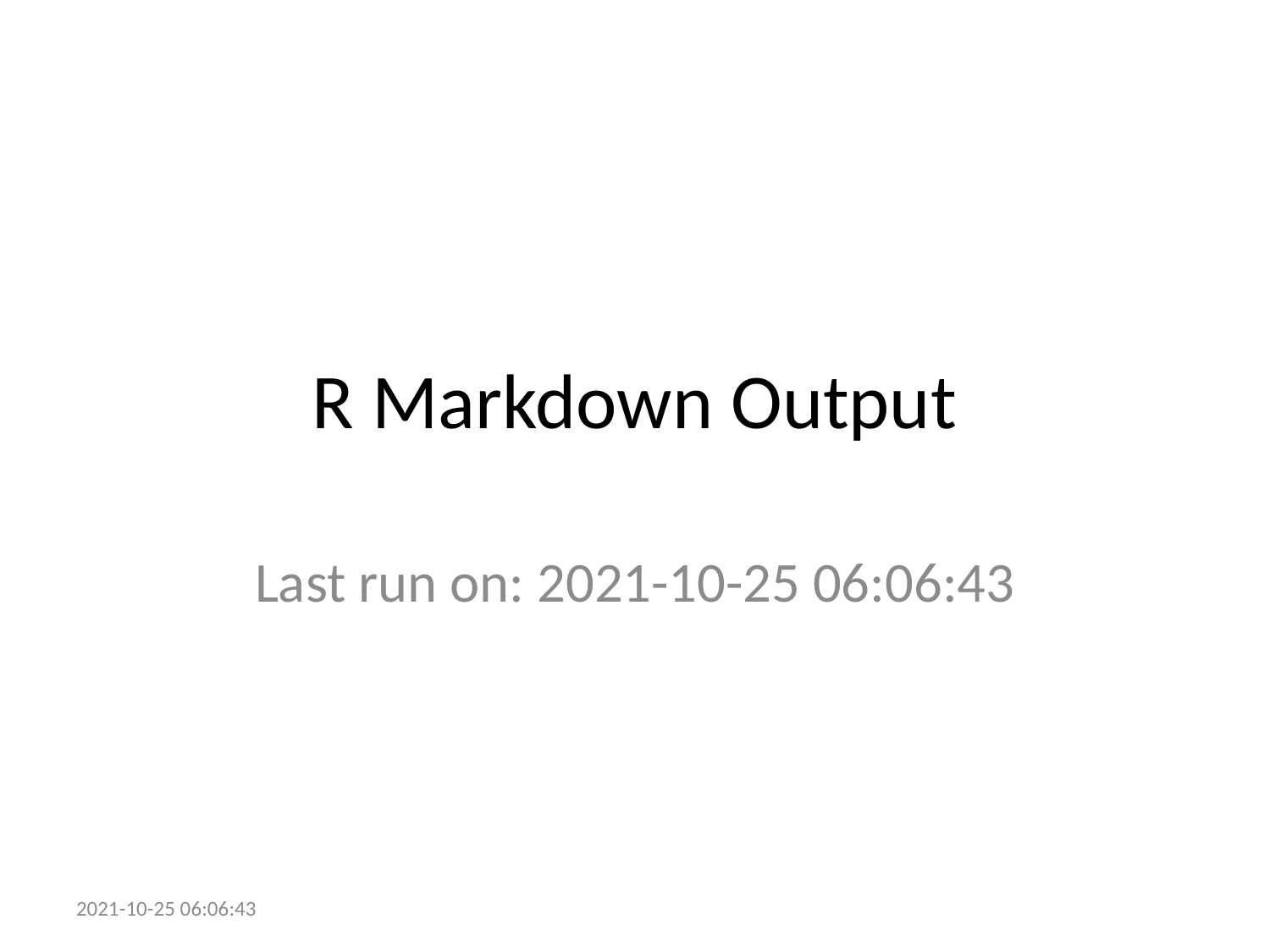

# R Markdown Output
Last run on: 2021-10-25 06:06:43
2021-10-25 06:06:43